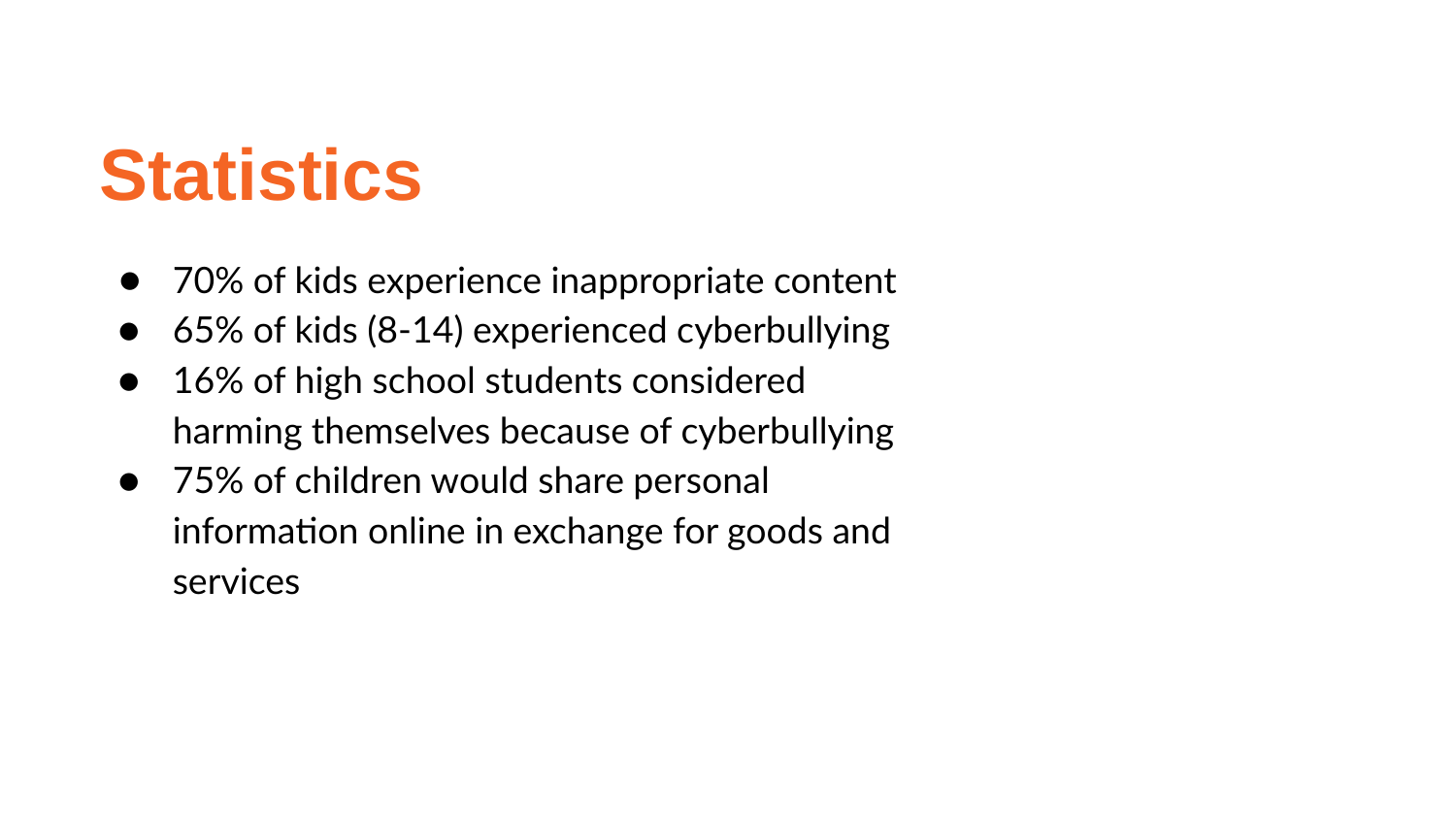

Statistics
70% of kids experience inappropriate content
65% of kids (8-14) experienced cyberbullying
16% of high school students considered harming themselves because of cyberbullying
75% of children would share personal information online in exchange for goods and services